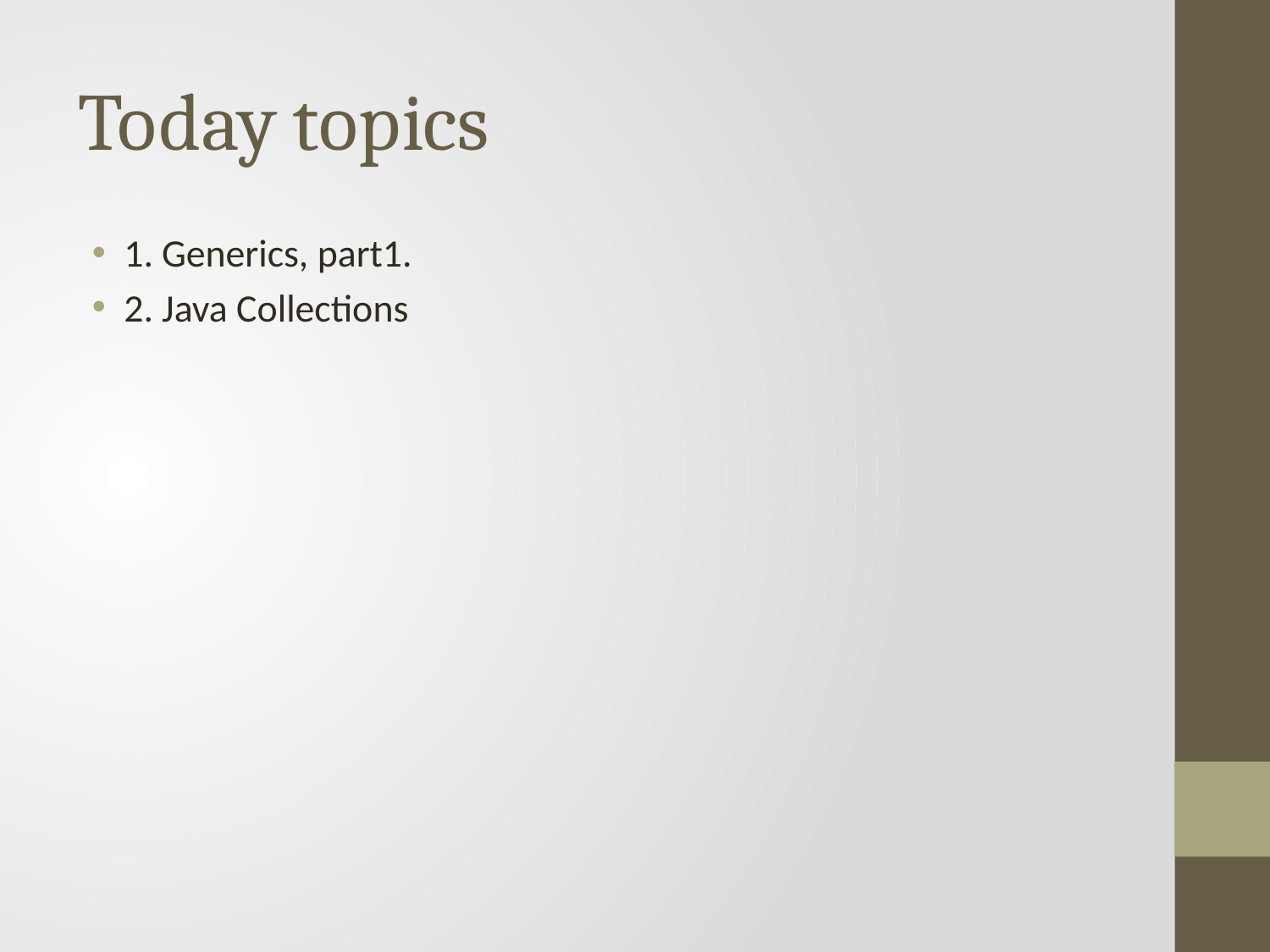

# Today topics
1. Generics, part1.
2. Java Collections